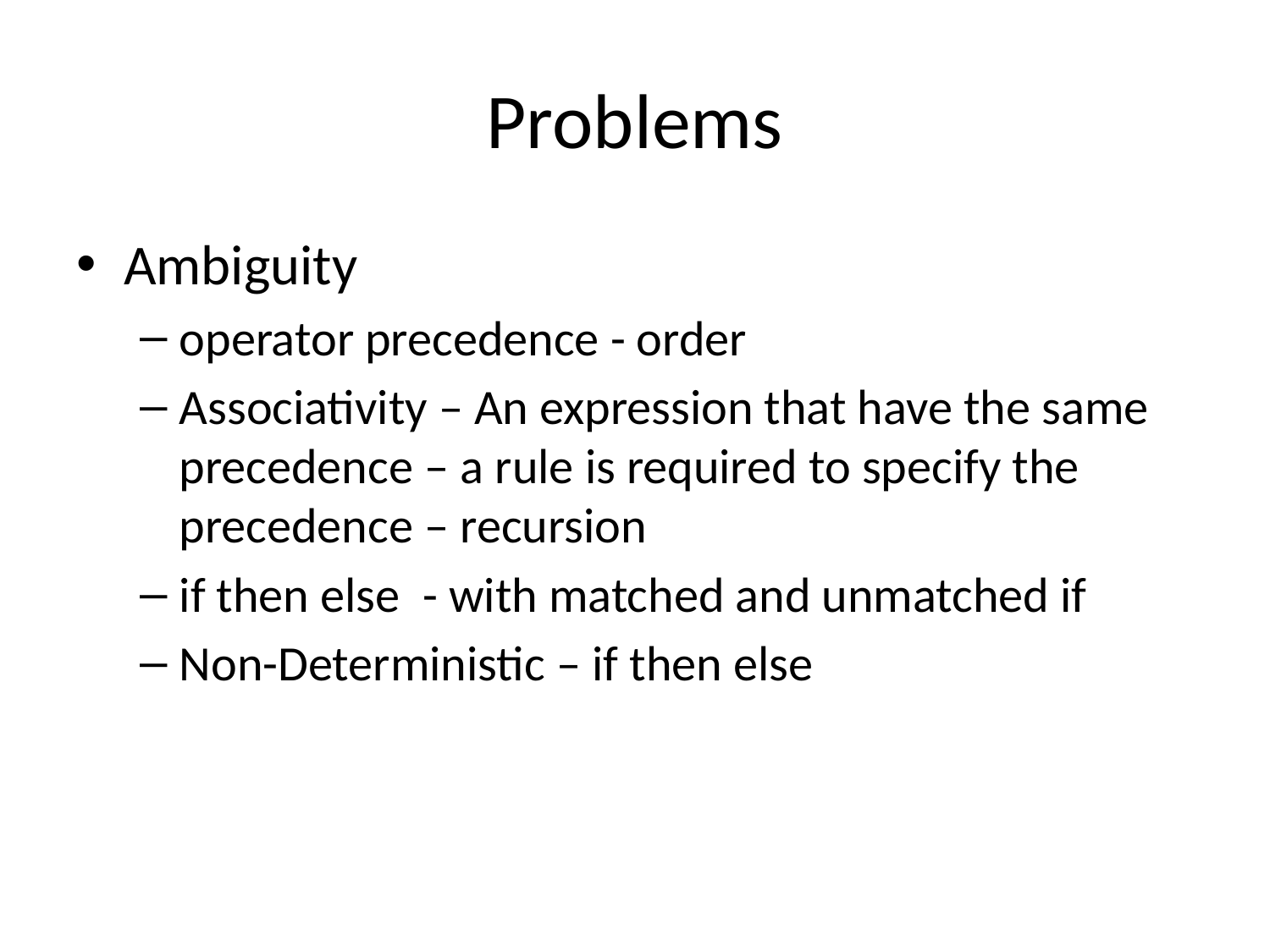

# Problems
Ambiguity
operator precedence - order
Associativity – An expression that have the same precedence – a rule is required to specify the precedence – recursion
if then else  - with matched and unmatched if
Non-Deterministic – if then else